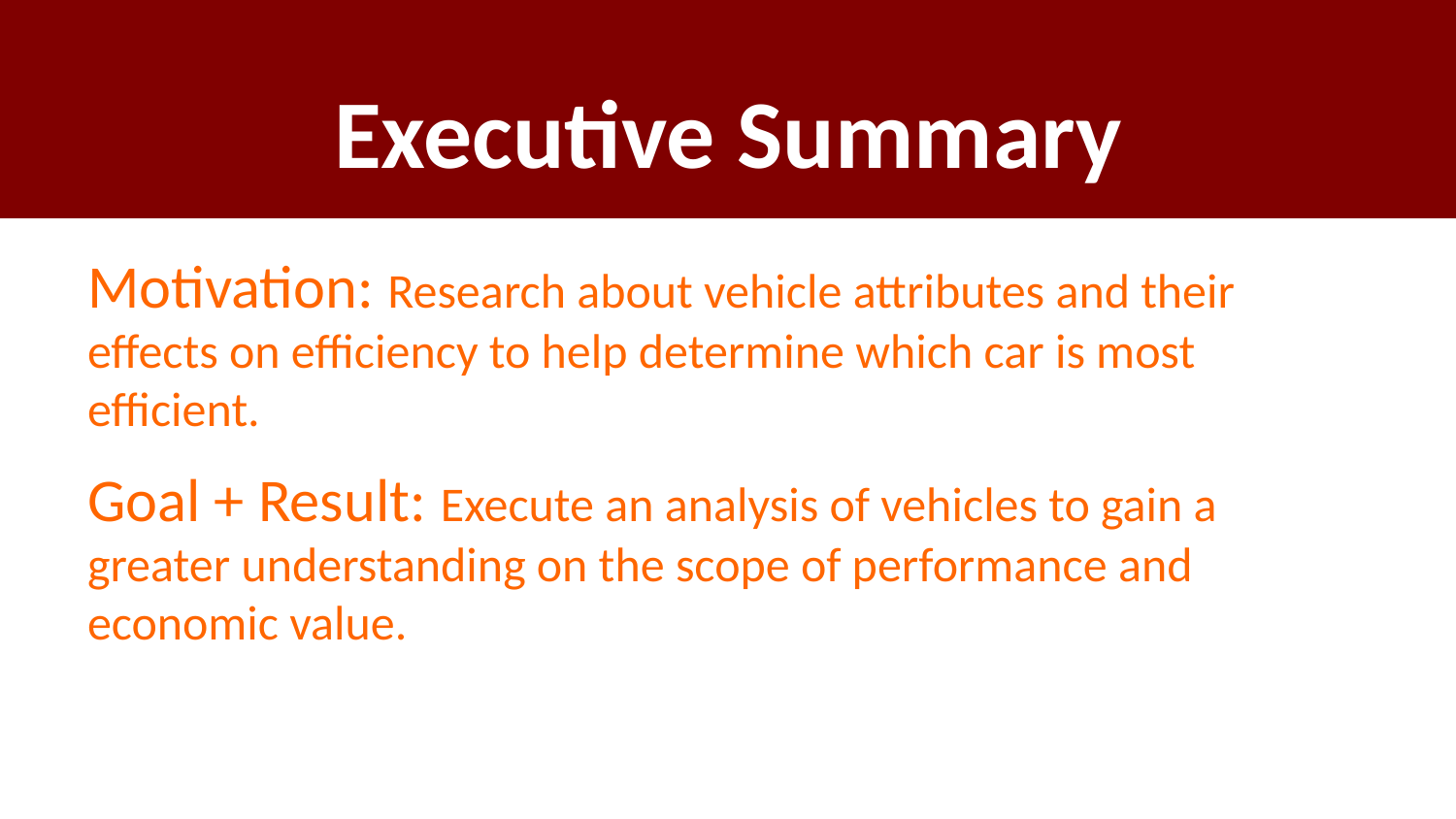

# Executive Summary
Motivation: Research about vehicle attributes and their effects on efficiency to help determine which car is most efficient.

Goal + Result: Execute an analysis of vehicles to gain a greater understanding on the scope of performance and economic value.